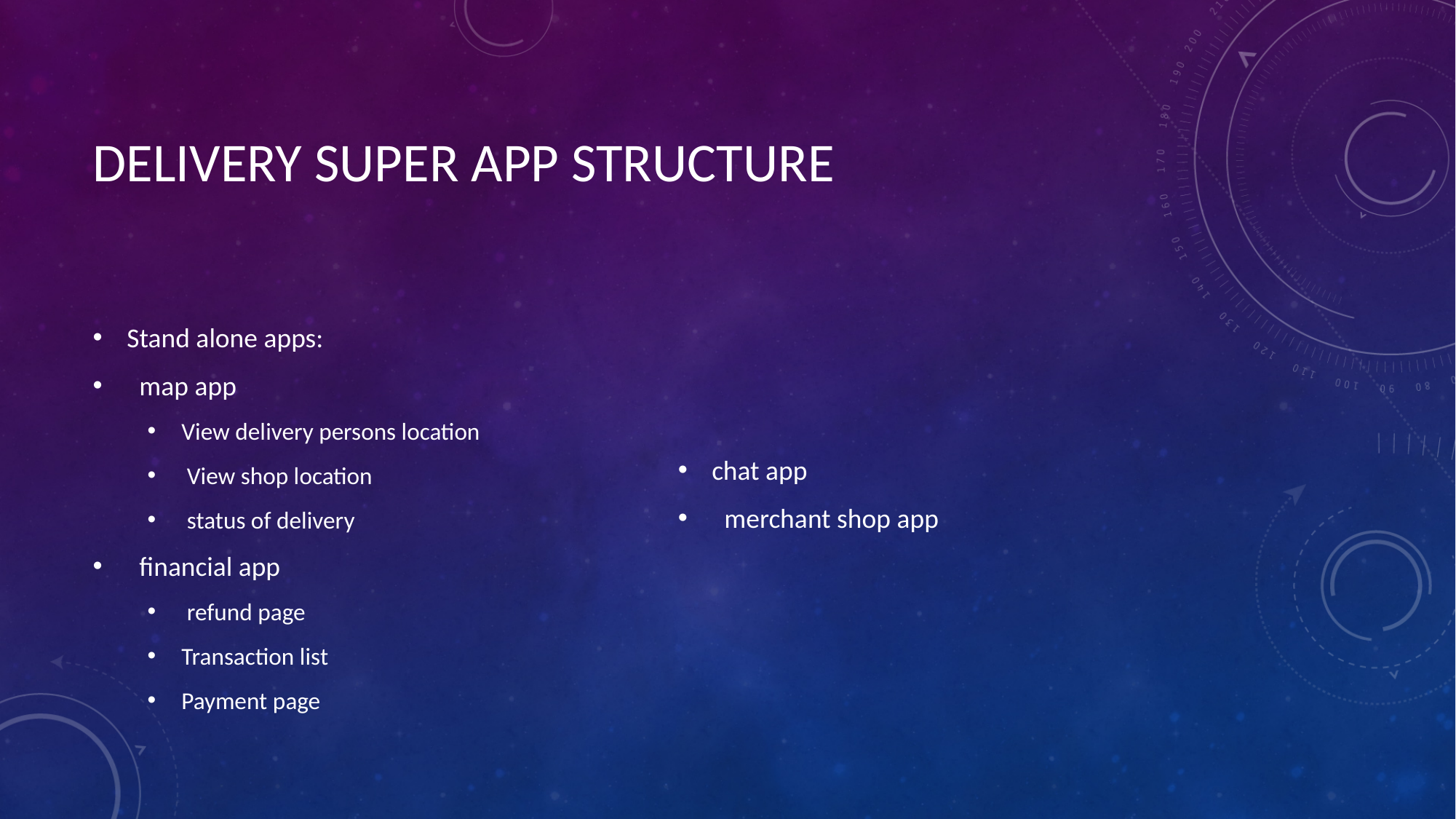

# Delivery super app structure
chat app
  merchant shop app

Stand alone apps:
  map app
View delivery persons location
 View shop location
 status of delivery
  financial app
 refund page
Transaction list
Payment page